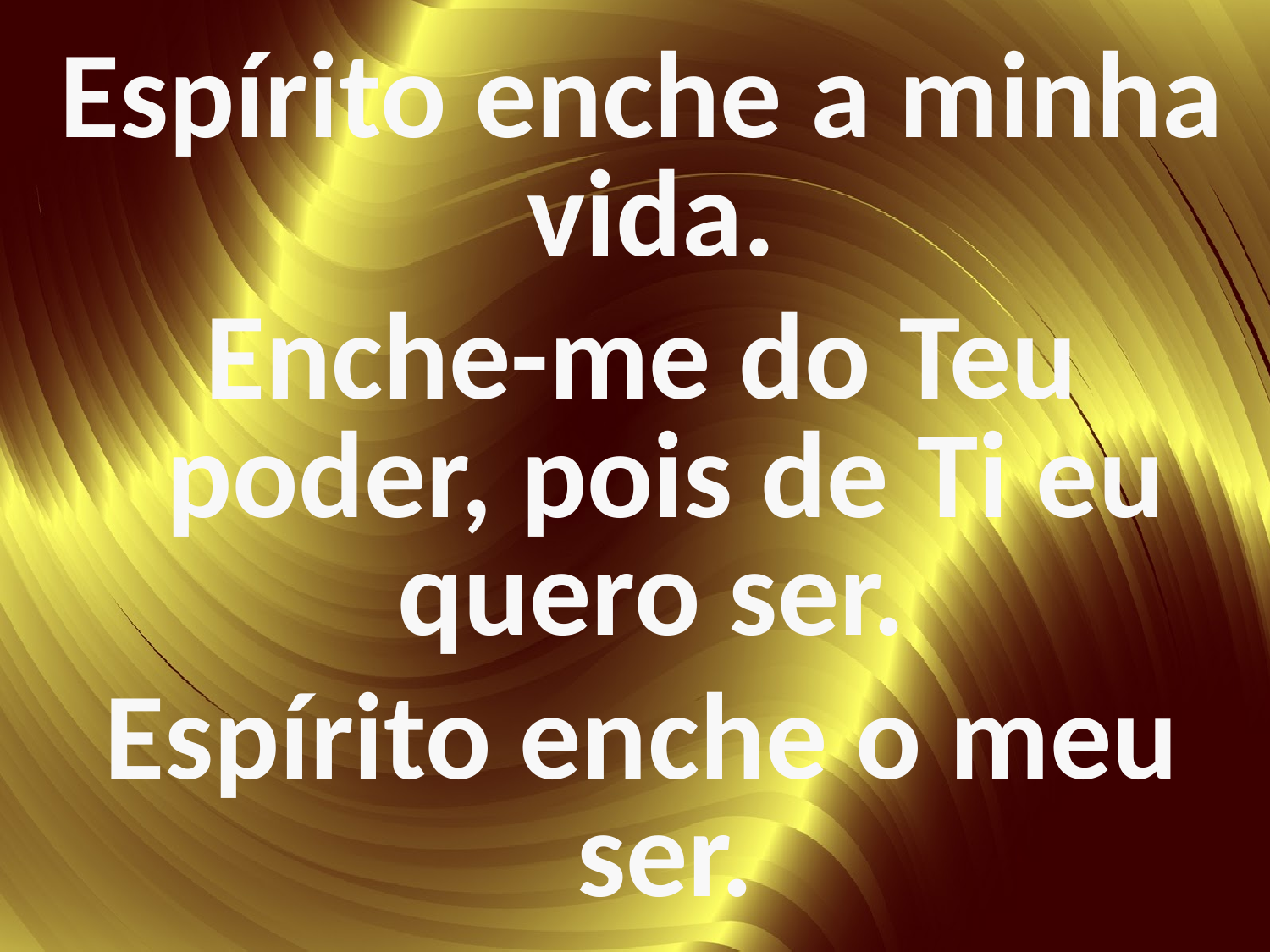

Espírito enche a minha vida.
Enche-me do Teu poder, pois de Ti eu quero ser.
Espírito enche o meu ser.